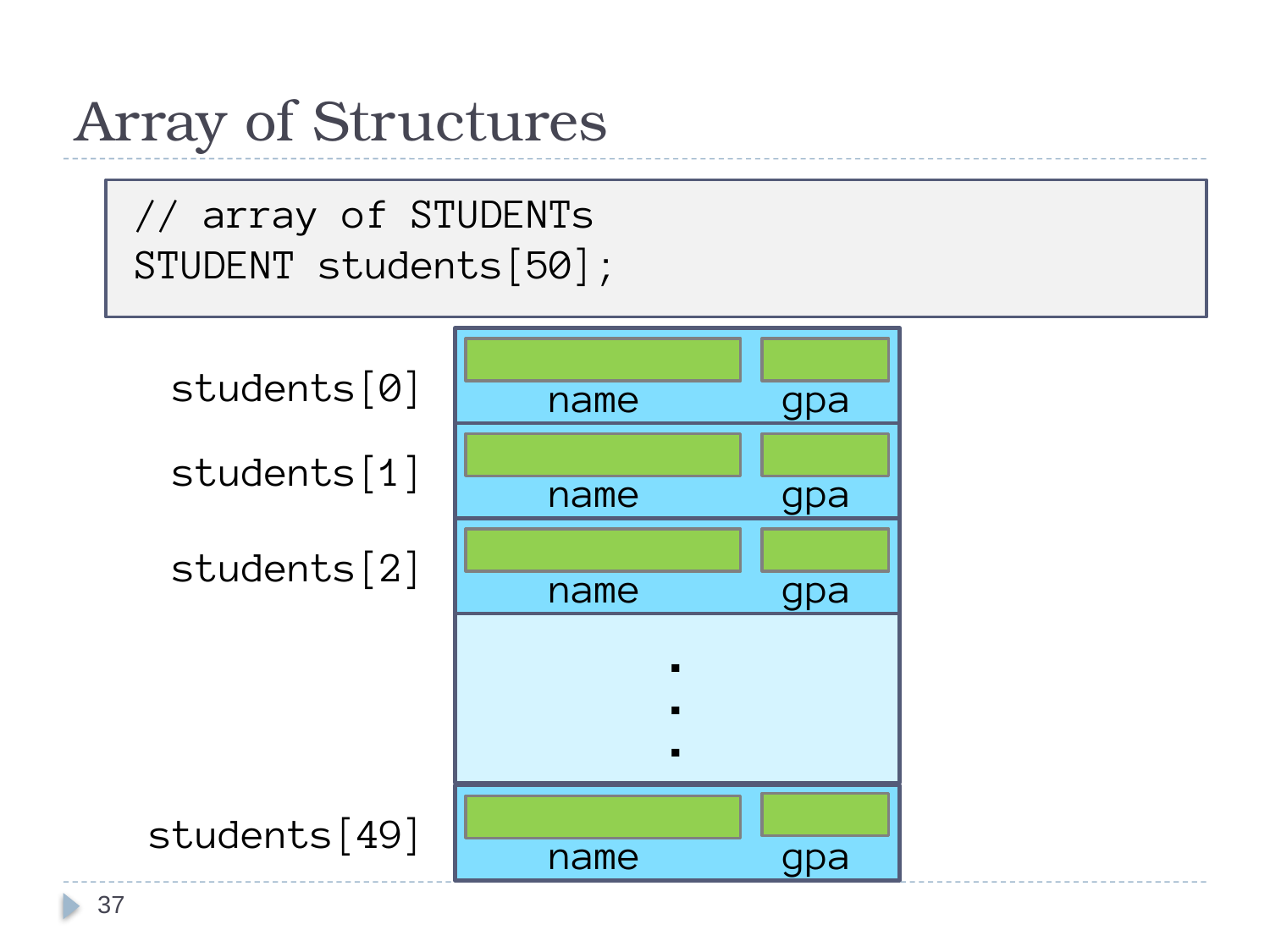

# Array of Structures
 // array of STUDENTs
 STUDENT students[50];

students[0]

name
gpa
students[1]

name
gpa
students[2]

name
gpa
.

.
.
students[49]

name
gpa
37